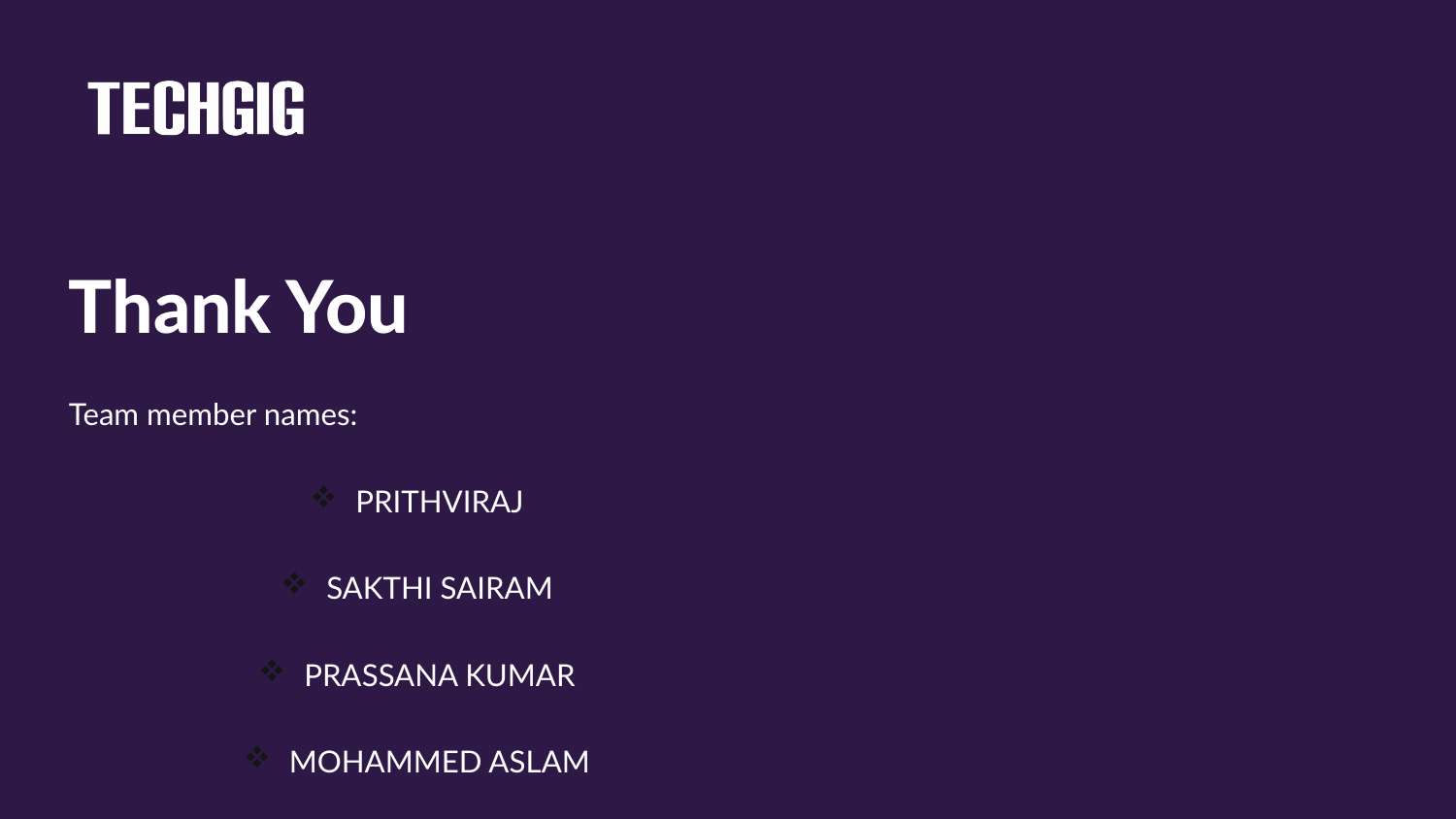

# Thank You
Team member names:
PRITHVIRAJ
SAKTHI SAIRAM
PRASSANA KUMAR
MOHAMMED ASLAM